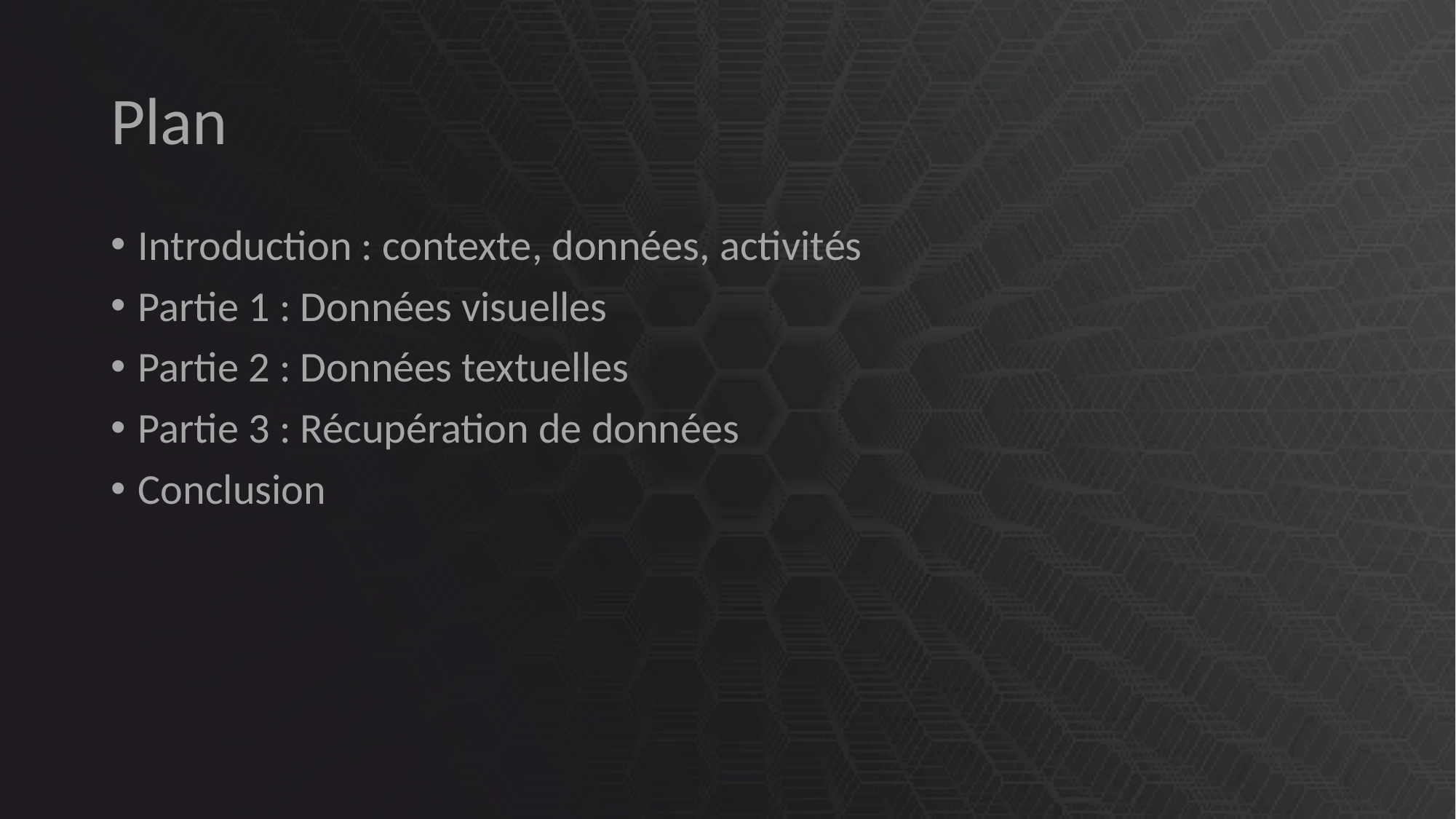

# Plan
Introduction : contexte, données, activités
Partie 1 : Données visuelles
Partie 2 : Données textuelles
Partie 3 : Récupération de données
Conclusion